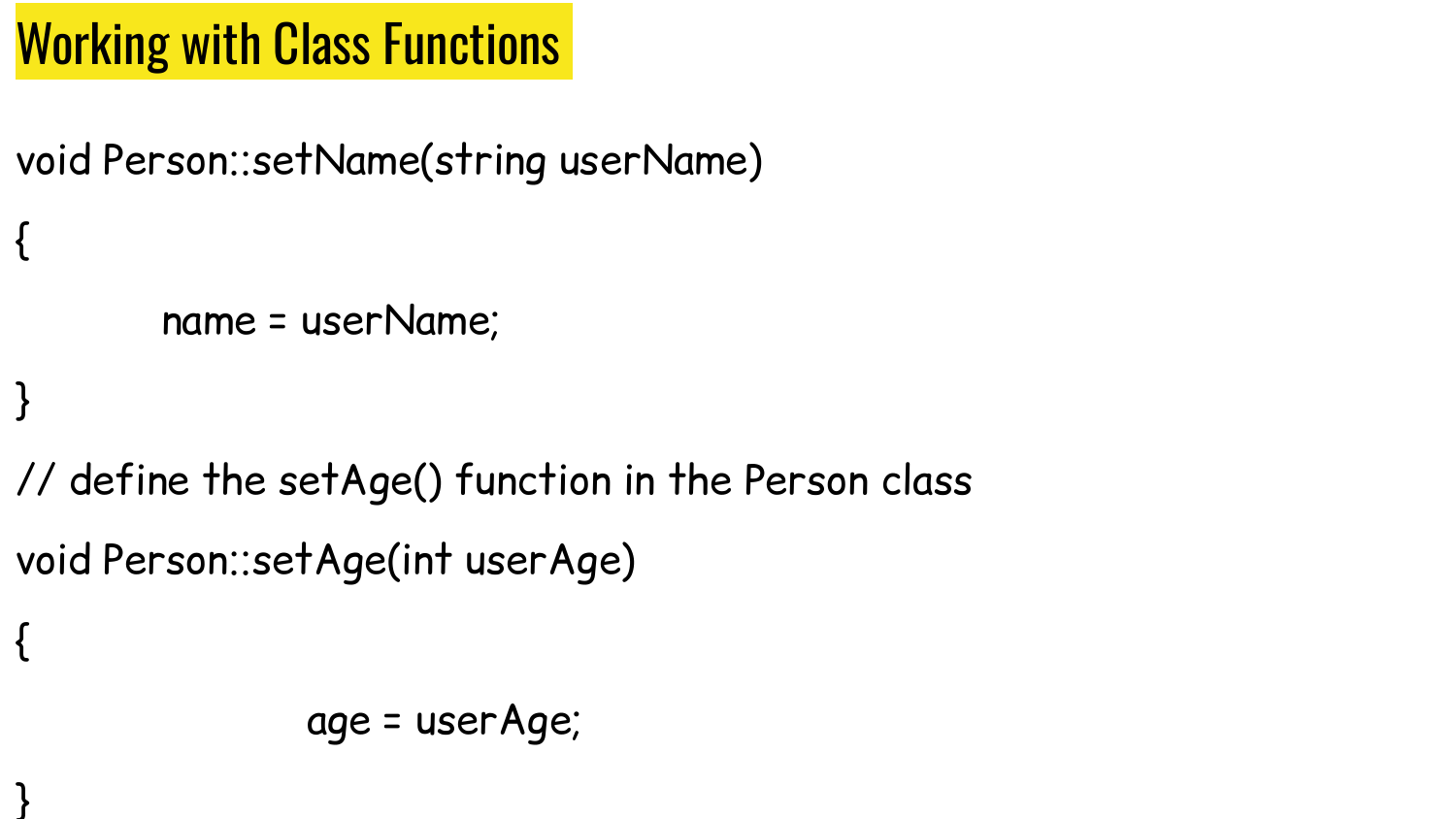

# Working with Class Functions
void Person::setName(string userName)
{
	name = userName;
}
// define the setAge() function in the Person class
void Person::setAge(int userAge)
{
		age = userAge;
}